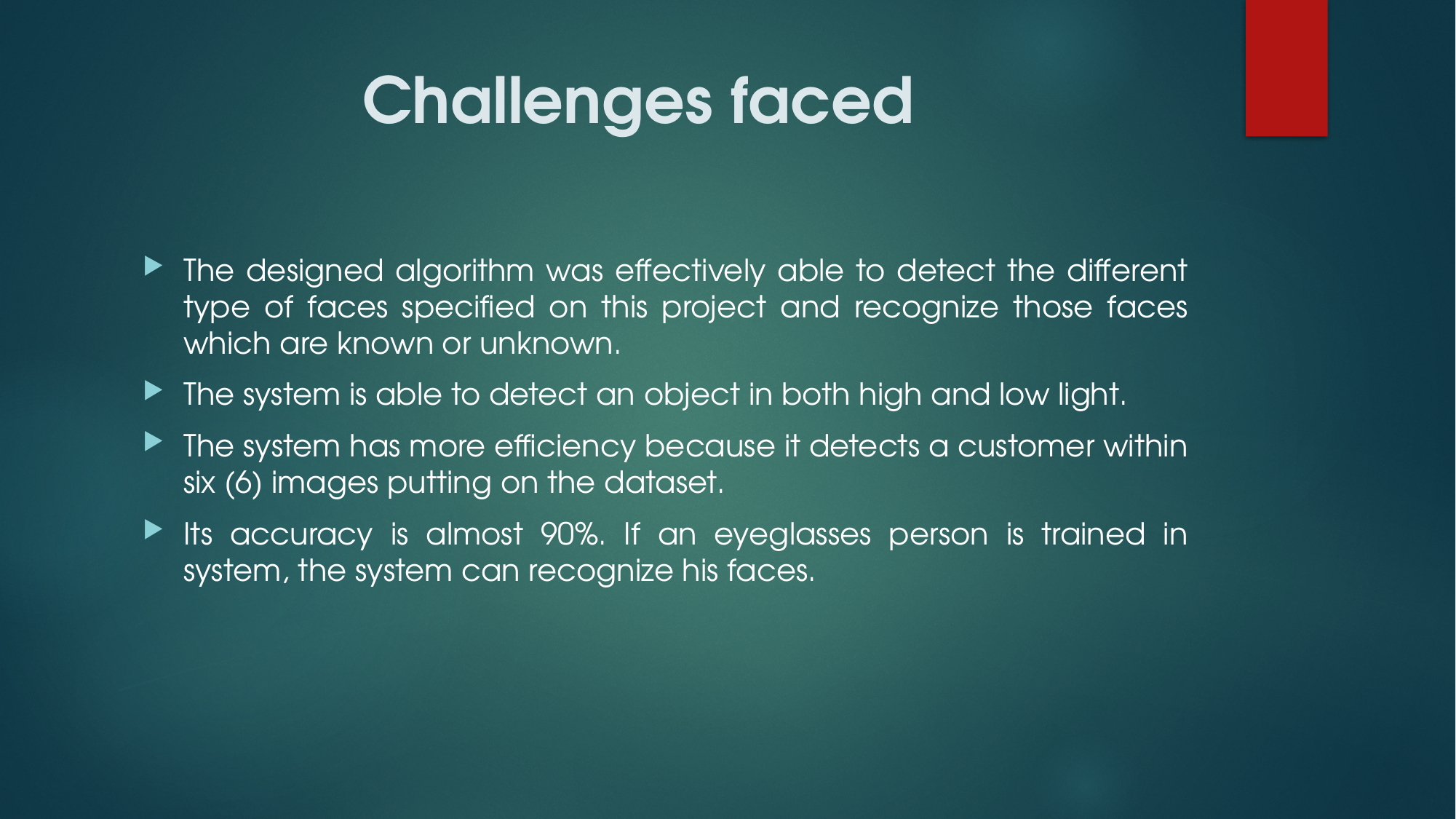

# Challenges faced
The designed algorithm was effectively able to detect the different type of faces specified on this project and recognize those faces which are known or unknown.
The system is able to detect an object in both high and low light.
The system has more efficiency because it detects a customer within six (6) images putting on the dataset.
Its accuracy is almost 90%. If an eyeglasses person is trained in system, the system can recognize his faces.